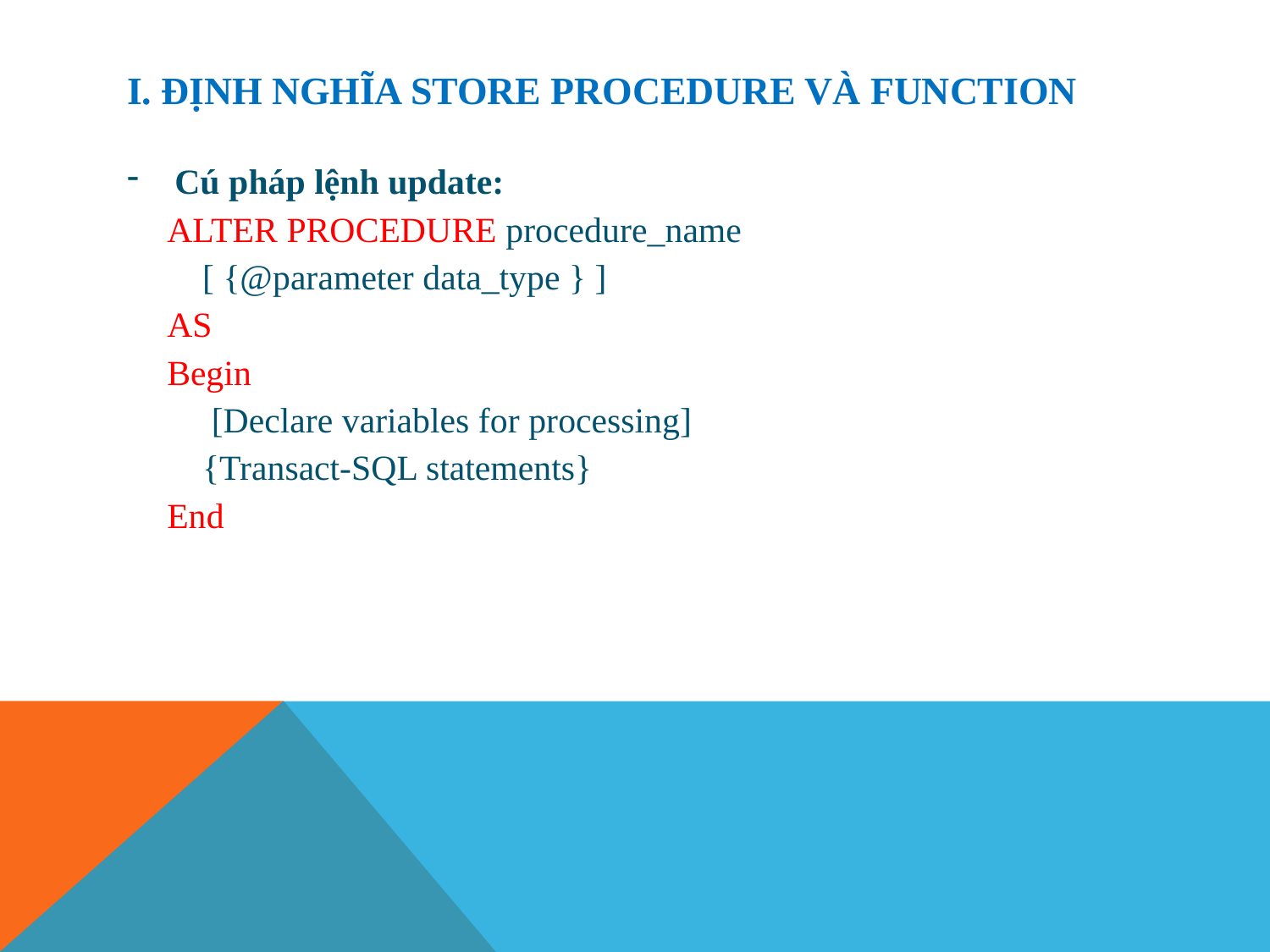

# I. Định nghĩa store procedure và function
Cú pháp lệnh update:
ALTER PROCEDURE procedure_name
    [ {@parameter data_type } ]
AS
Begin
     [Declare variables for processing]
    {Transact-SQL statements}
End